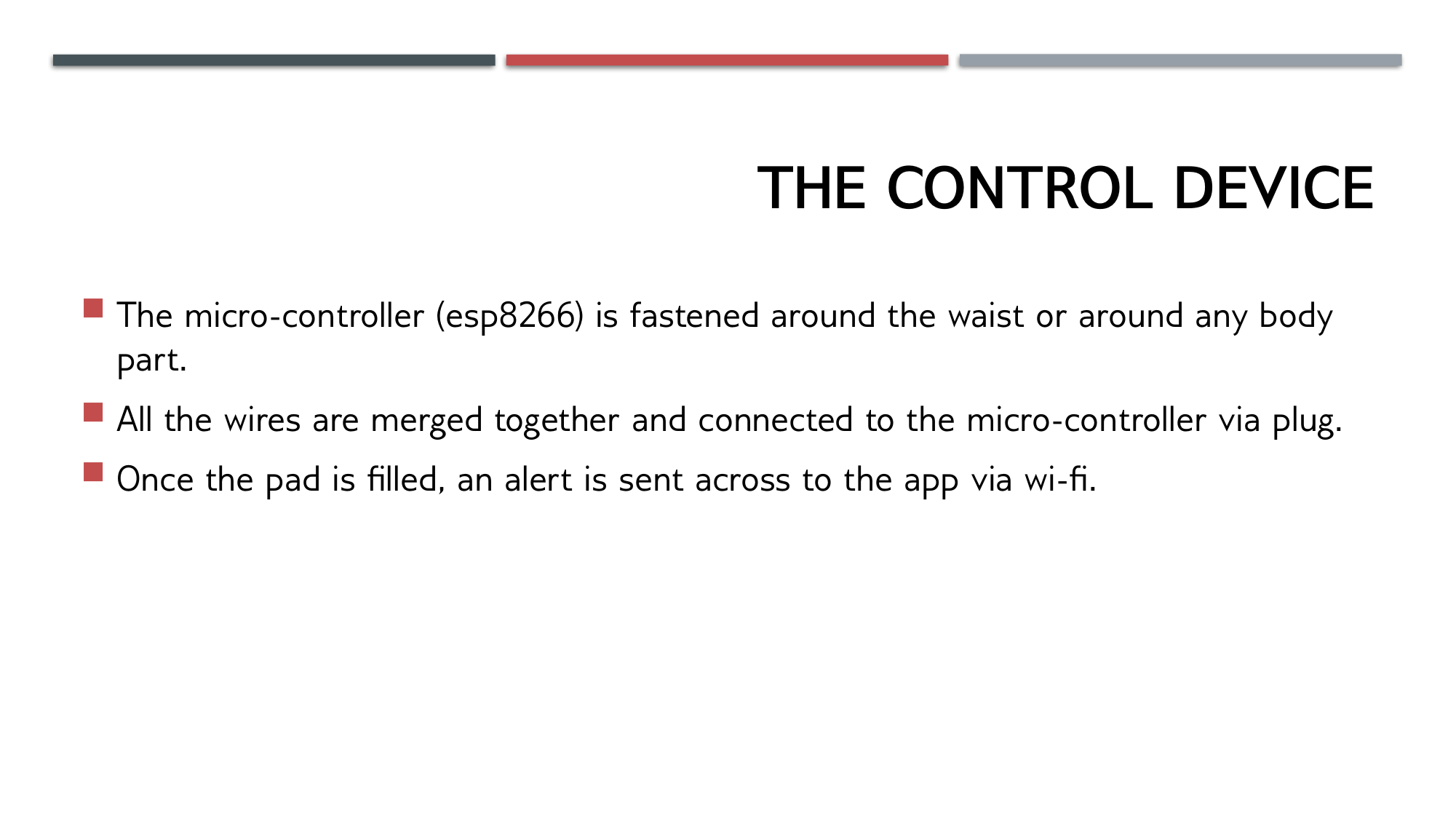

The micro-controller (esp8266) is fastened around the waist or around any body part.
All the wires are merged together and connected to the micro-controller via plug.
Once the pad is filled, an alert is sent across to the app via wi-fi.
# THE CONTROL DEVICE